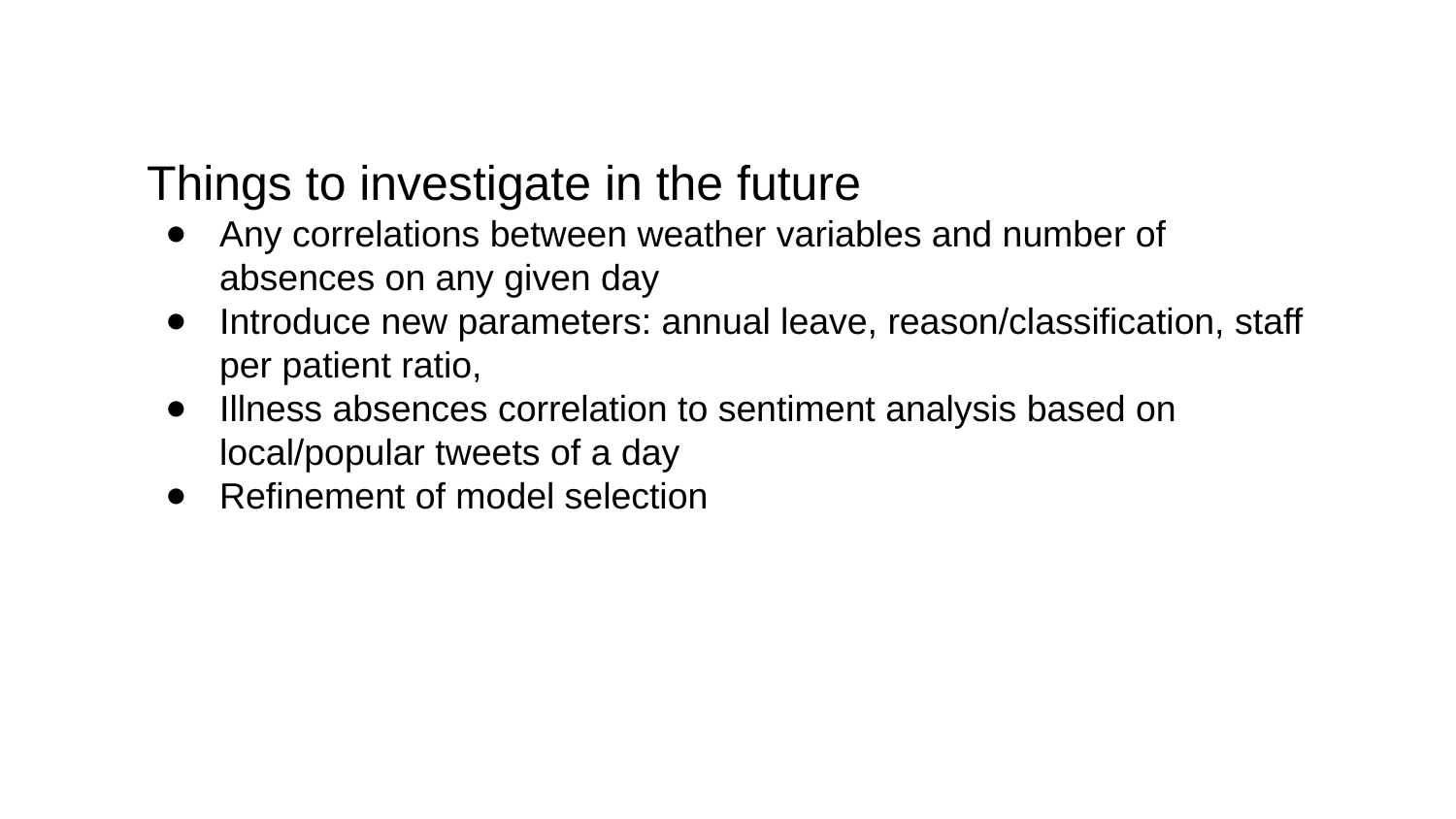

Things to investigate in the future
Any correlations between weather variables and number of absences on any given day
Introduce new parameters: annual leave, reason/classification, staff per patient ratio,
Illness absences correlation to sentiment analysis based on local/popular tweets of a day
Refinement of model selection